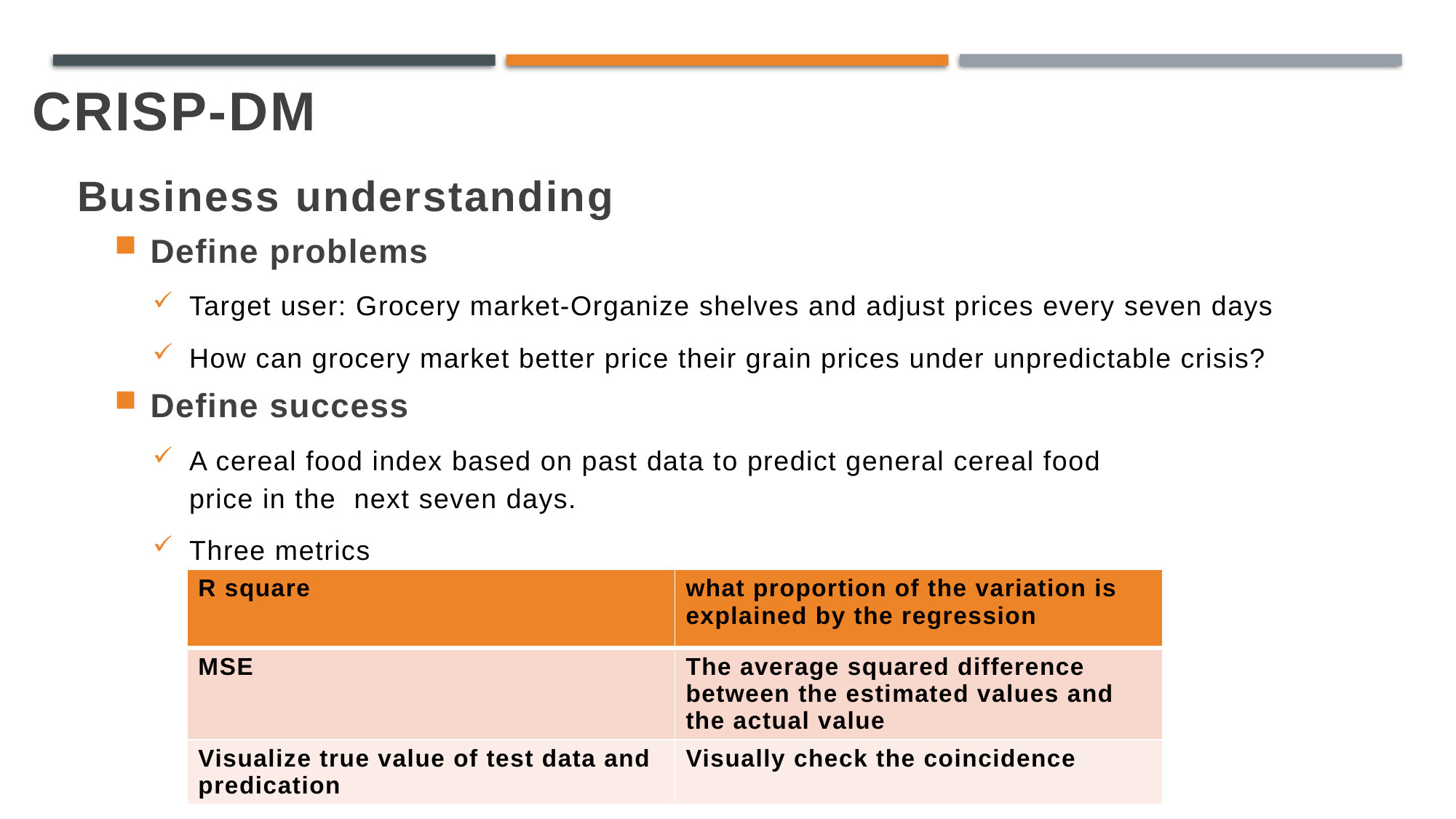

# CRISP-DM
Business understanding
Define problems
Target user: Grocery market-Organize shelves and adjust prices every seven days
How can grocery market better price their grain prices under unpredictable crisis?

Define success
A cereal food index based on past data to predict general cereal food price in the  next seven days.
Three metrics

| R square | what proportion of the variation is explained by the regression |
| --- | --- |
| MSE | The average squared difference between the estimated values and the actual value |
| Visualize true value of test data and predication | Visually check the coincidence |